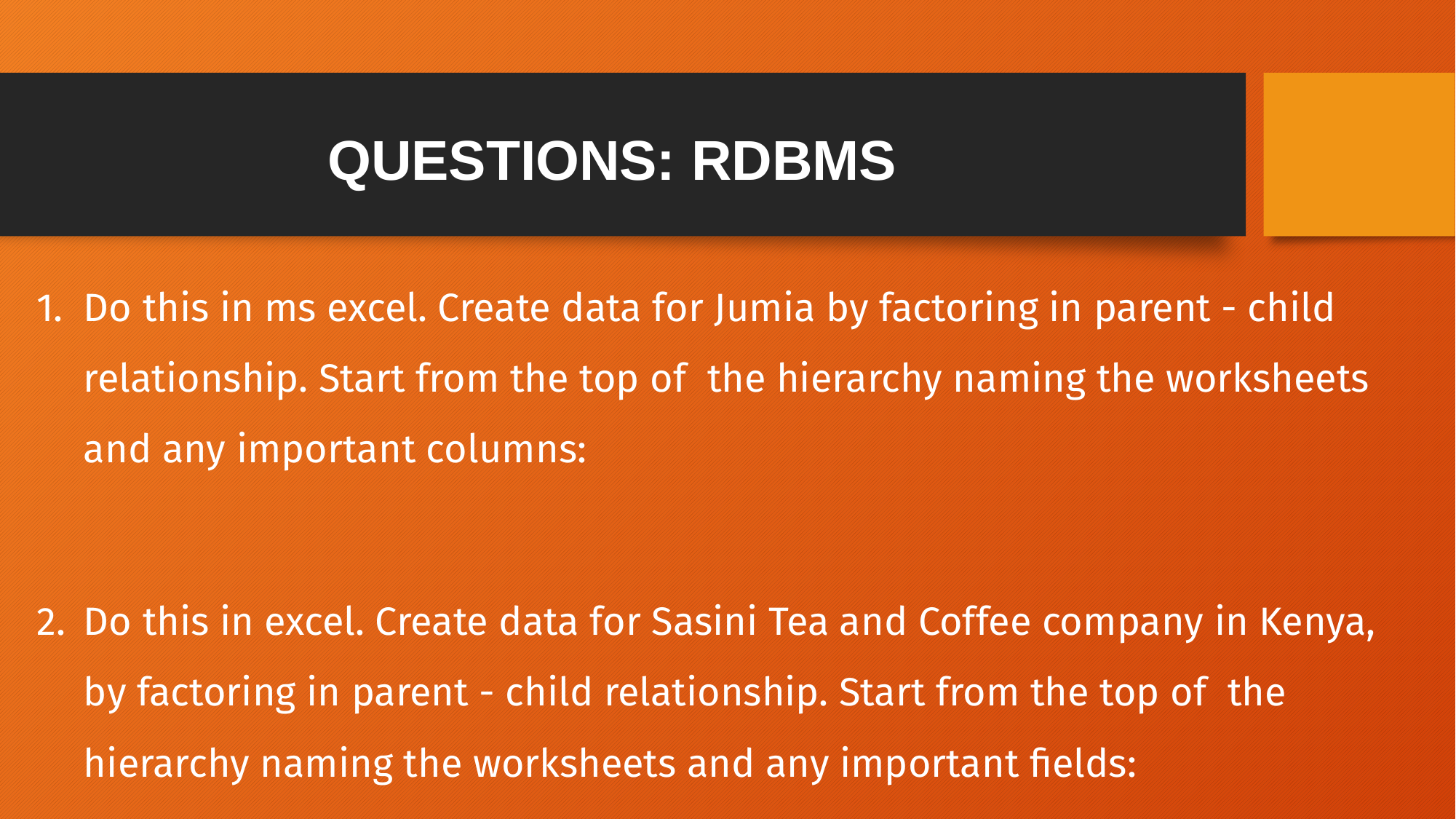

# QUESTIONS: RDBMS
Do this in ms excel. Create data for Jumia by factoring in parent - child relationship. Start from the top of  the hierarchy naming the worksheets and any important columns:

Do this in excel. Create data for Sasini Tea and Coffee company in Kenya, by factoring in parent - child relationship. Start from the top of  the hierarchy naming the worksheets and any important fields: